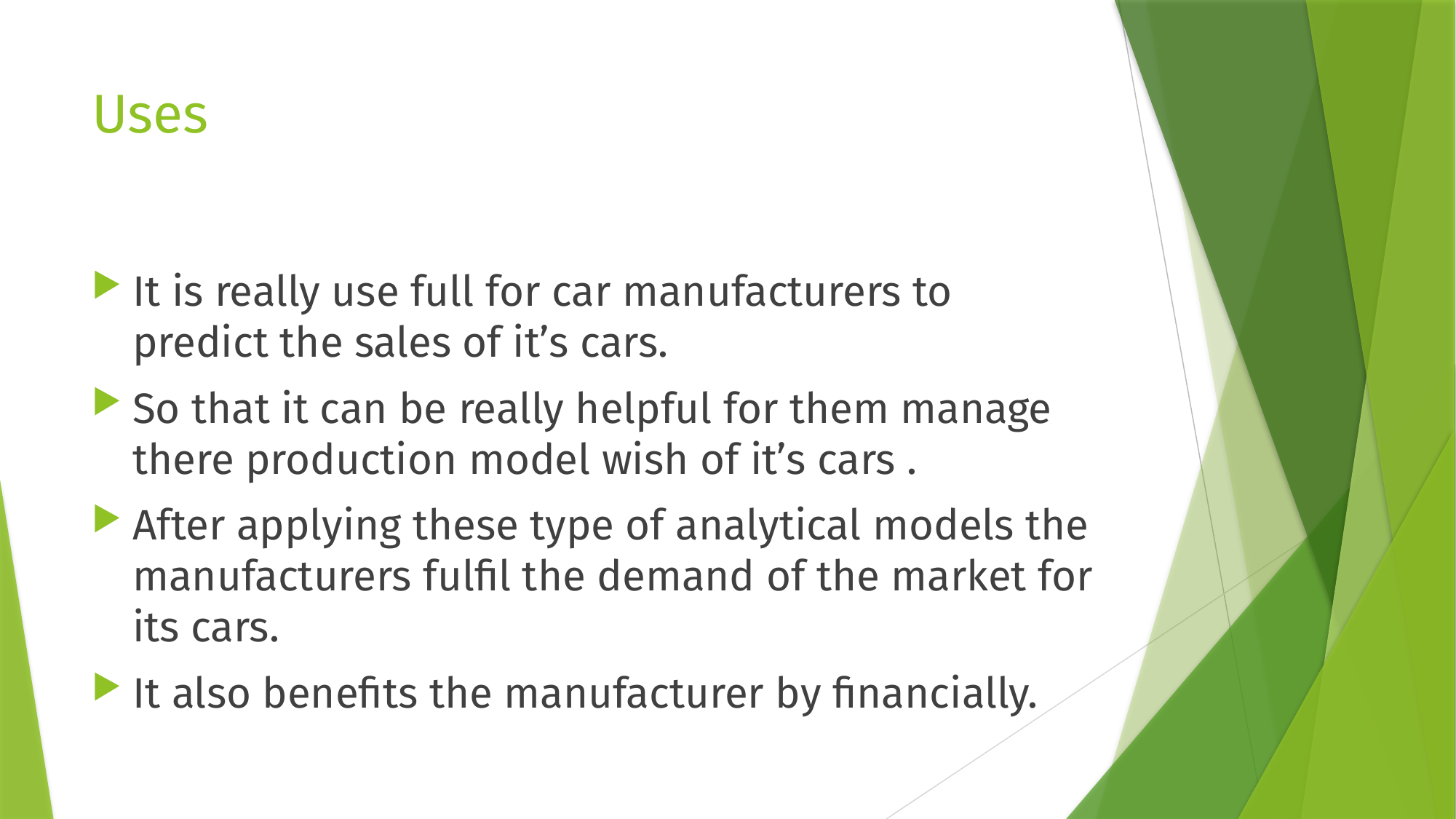

# Uses
It is really use full for car manufacturers to predict the sales of it’s cars.
So that it can be really helpful for them manage there production model wish of it’s cars .
After applying these type of analytical models the manufacturers fulfil the demand of the market for its cars.
It also benefits the manufacturer by financially.